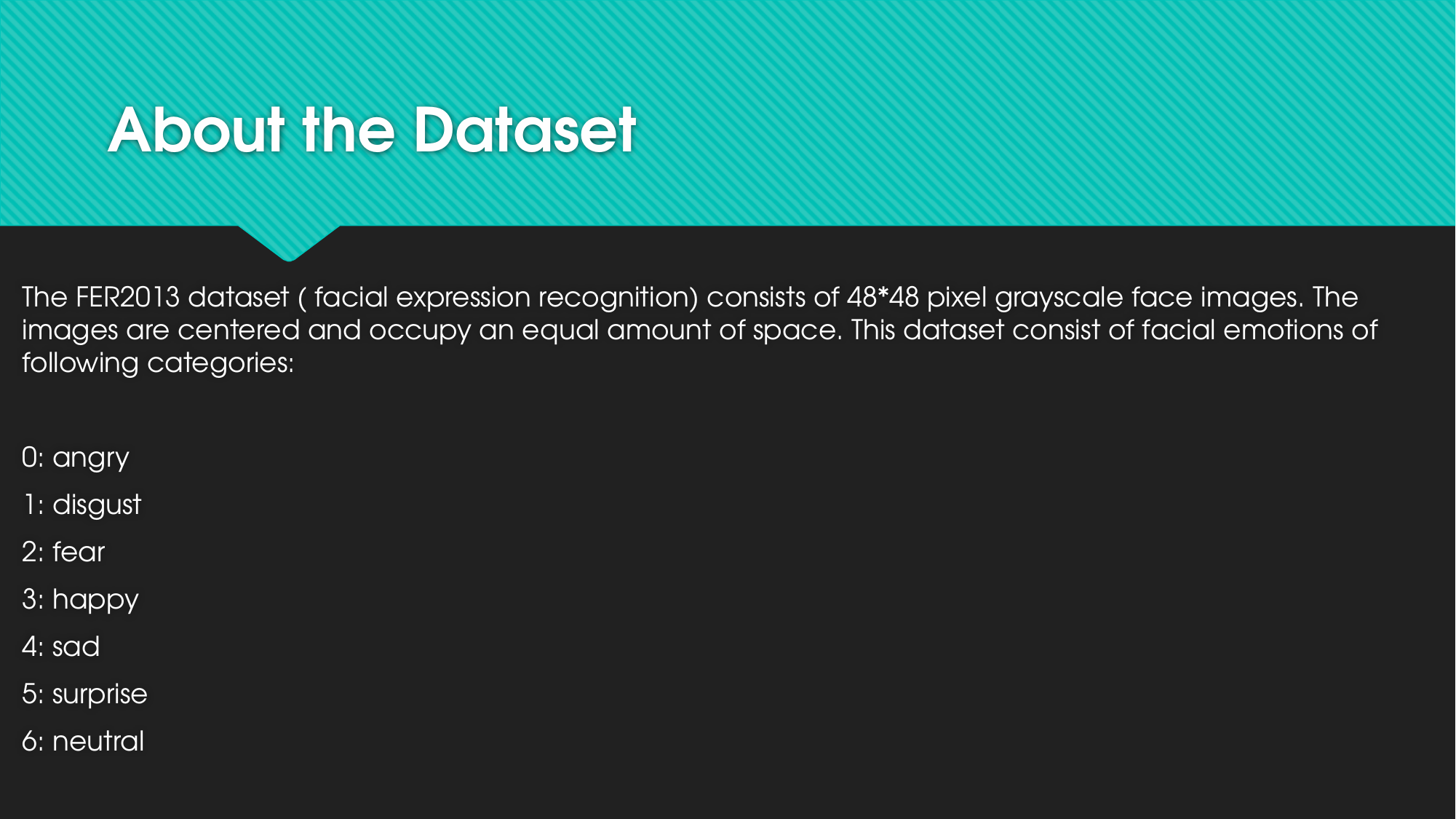

# About the Dataset

The FER2013 dataset ( facial expression recognition) consists of 48*48 pixel grayscale face images. The images are centered and occupy an equal amount of space. This dataset consist of facial emotions of following categories:

0: angry
1: disgust
2: fear
3: happy
4: sad
5: surprise
6: neutral